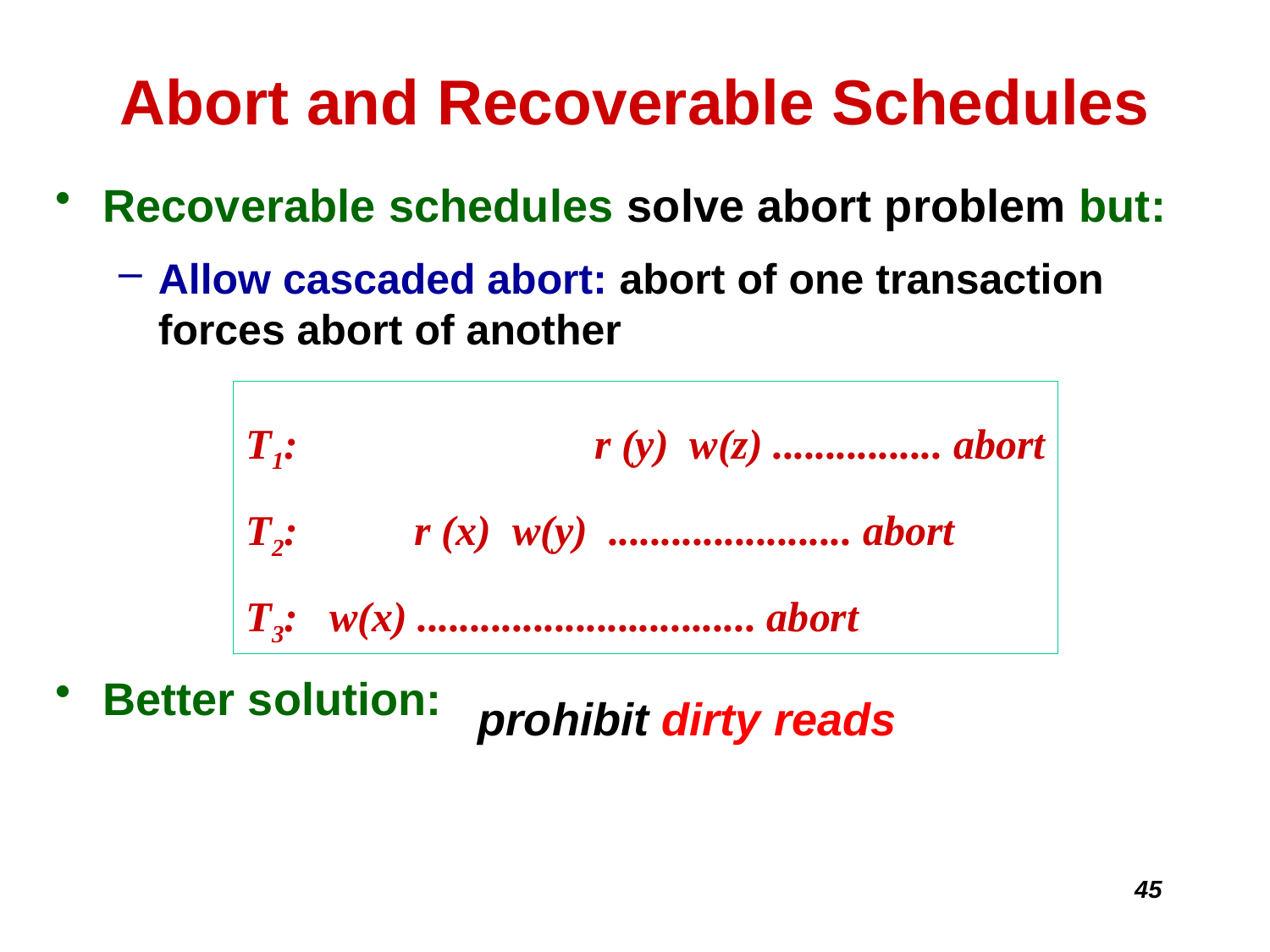

# Abort and Recoverable Schedules
Recoverable schedules solve abort problem but:
Allow cascaded abort: abort of one transaction forces abort of another

Better solution:
T1:                            r (y)  w(z) ................ abort
T2:           r (x)  w(y)  ....................... abort
T3:   w(x) ................................ abort
prohibit dirty reads
45